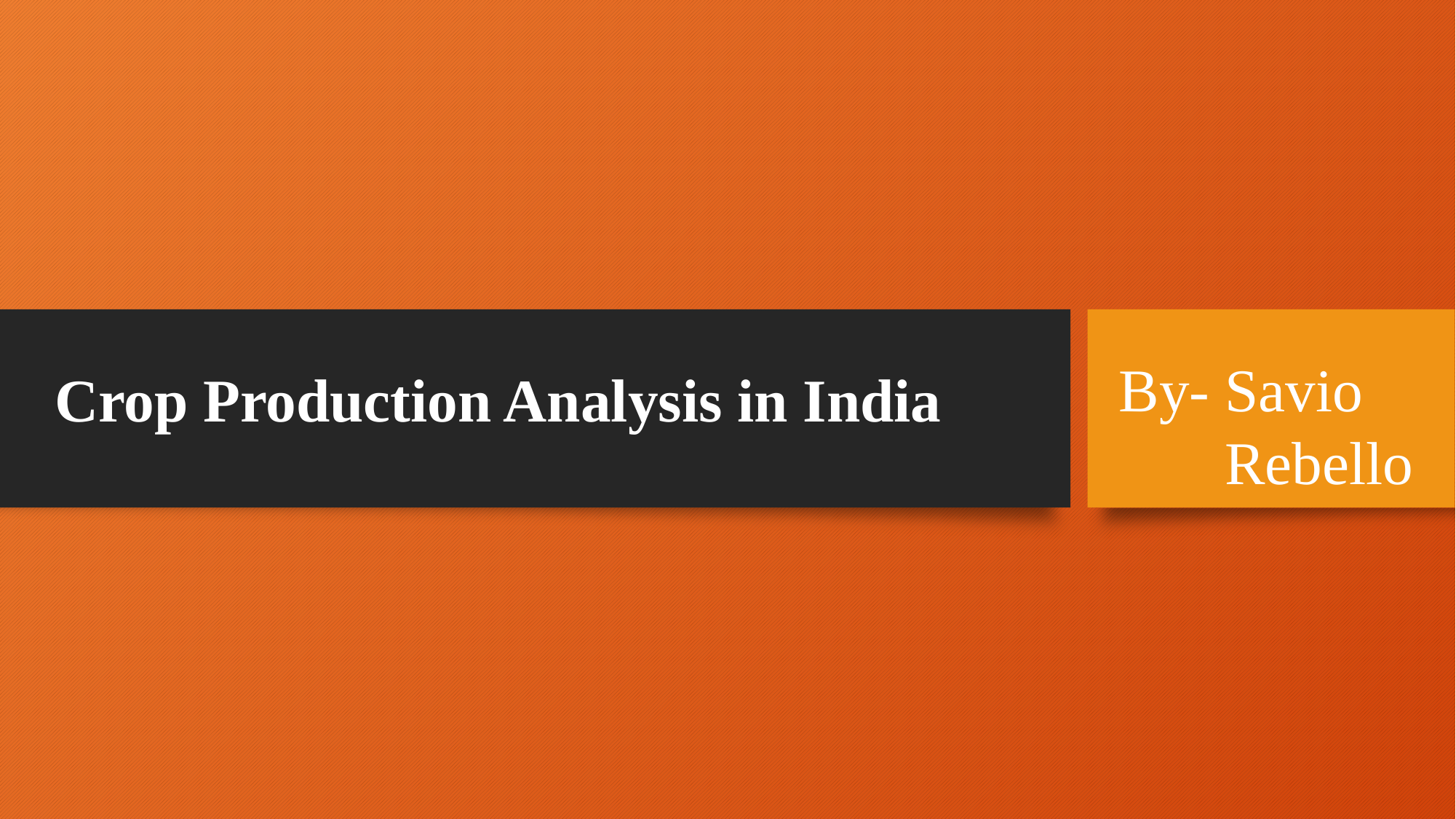

By- Savio
       Rebello
Crop Production Analysis in India